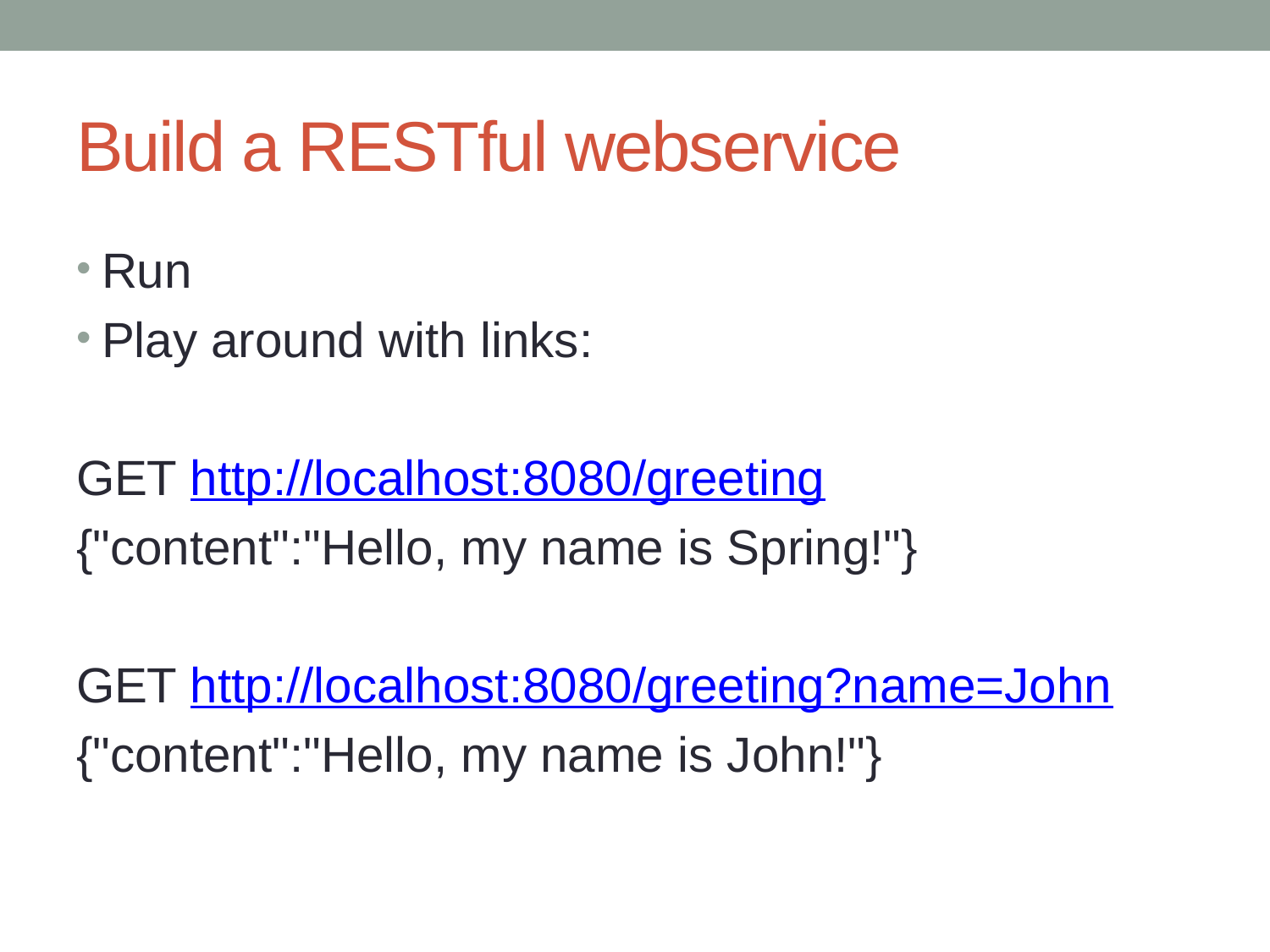

# Build a RESTful webservice
Run
Play around with links:

GET http://localhost:8080/greeting
{"content":"Hello, my name is Spring!"}

GET http://localhost:8080/greeting?name=John
{"content":"Hello, my name is John!"}